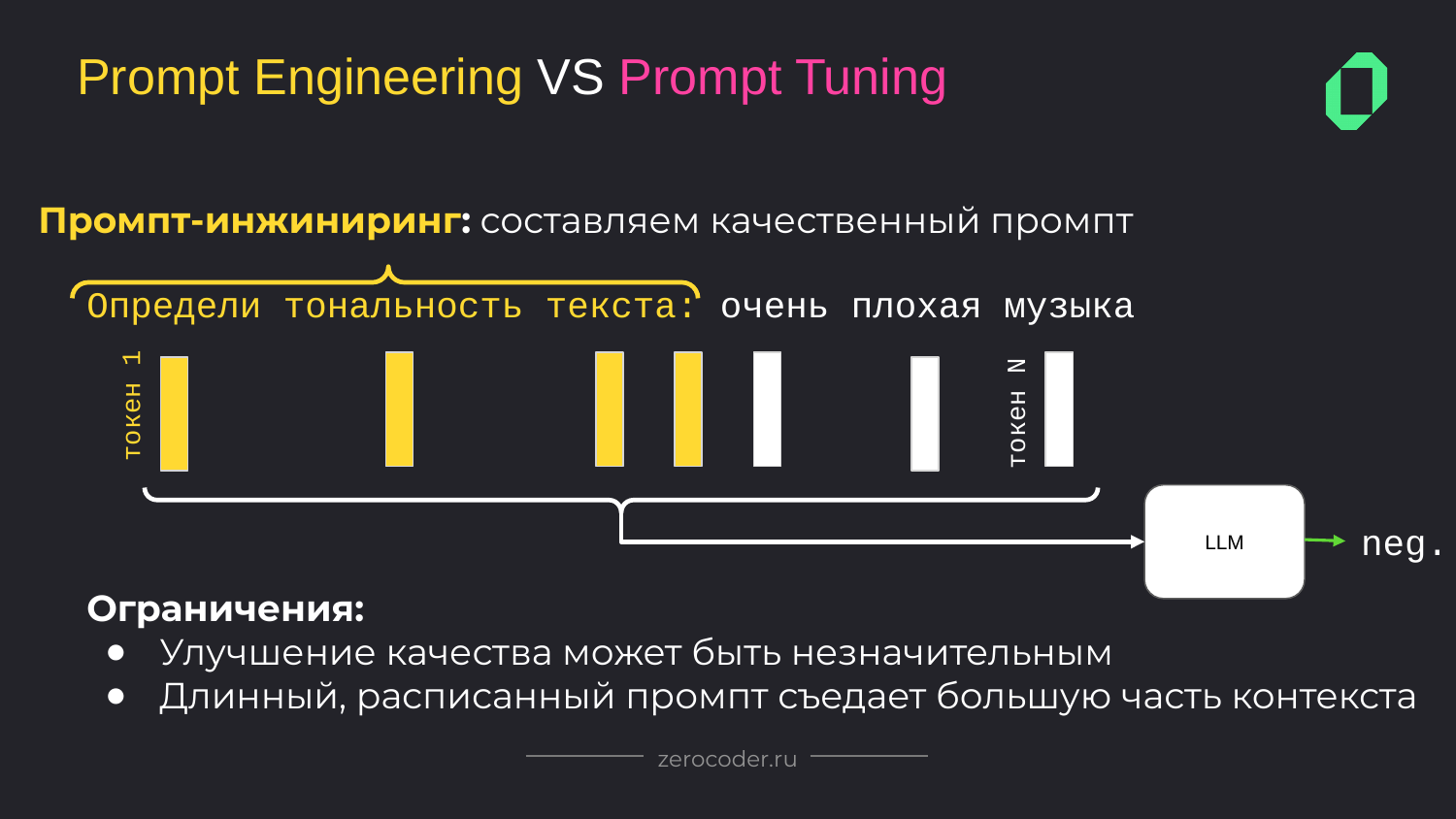

Prompt Engineering VS Prompt Tuning
Промпт-инжиниринг: составляем качественный промпт
Определи тональность текста: очень плохая музыка

токен 1
токен N
LLM
neg.
Ограничения:
Улучшение качества может быть незначительным
Длинный, расписанный промпт съедает большую часть контекста